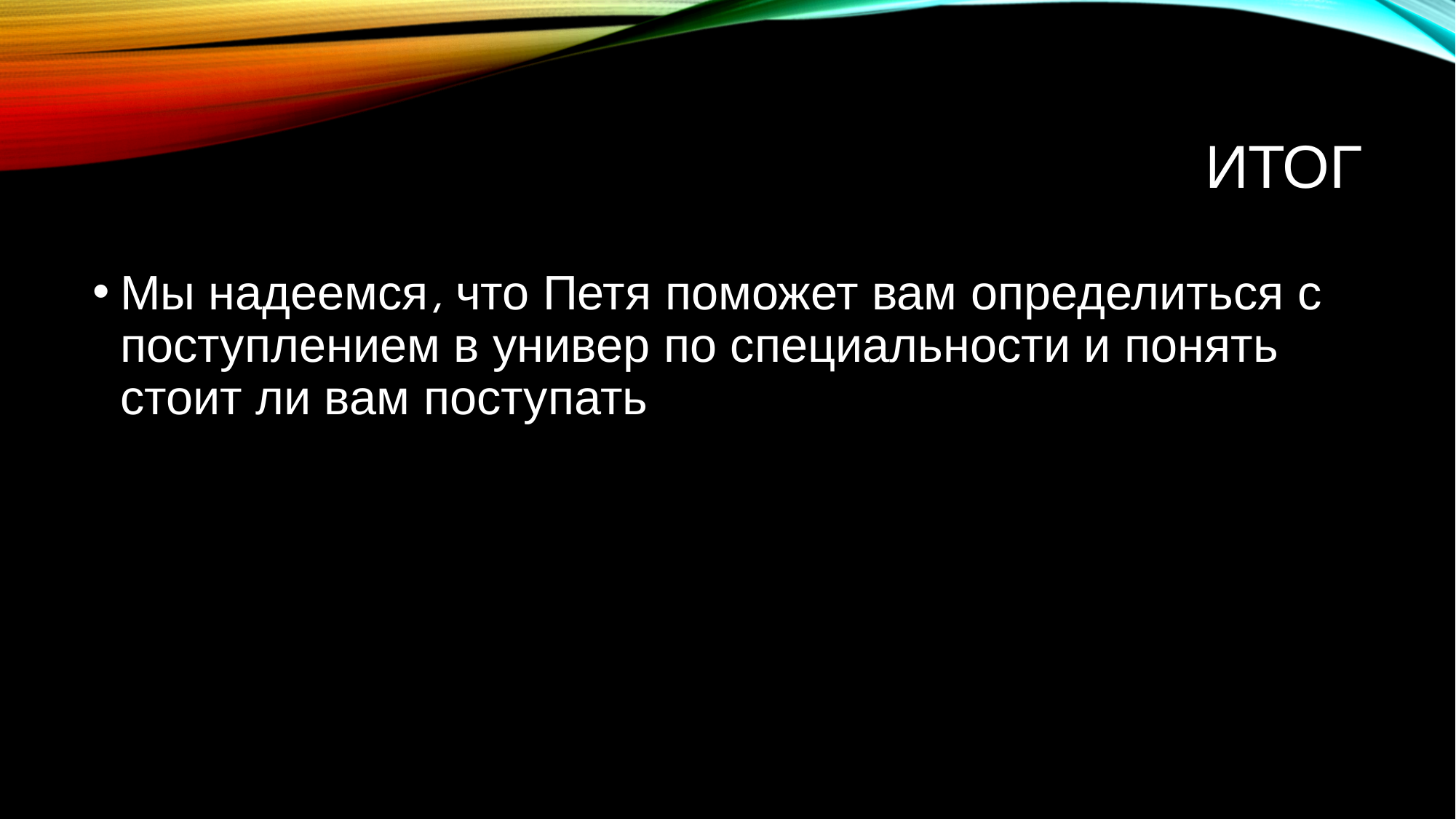

# Итог
Мы надеемся, что Петя поможет вам определиться с поступлением в универ по специальности и понять стоит ли вам поступать